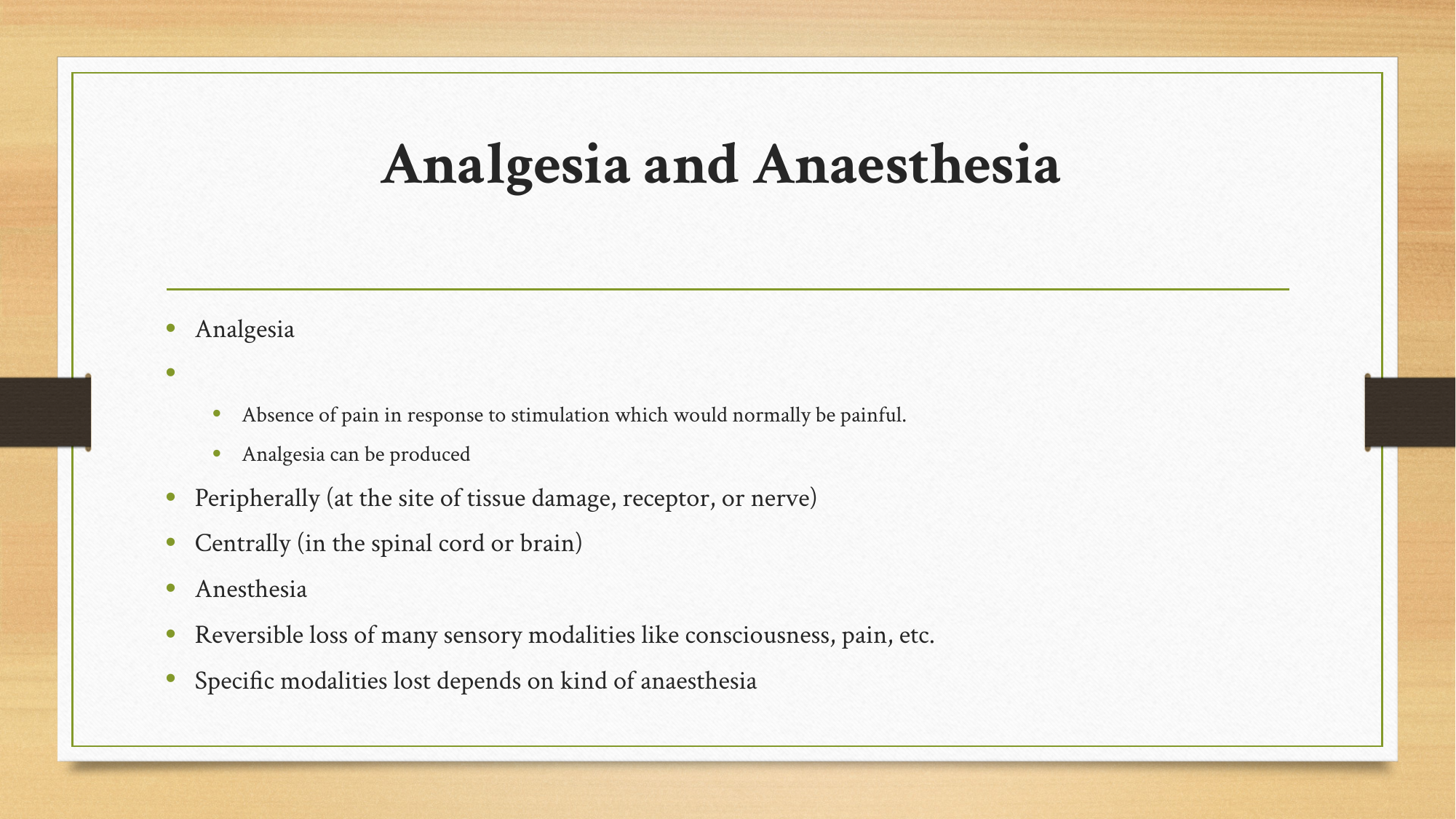

# Analgesia and Anaesthesia
Analgesia

Absence of pain in response to stimulation which would normally be painful.
Analgesia can be produced
Peripherally (at the site of tissue damage, receptor, or nerve)
Centrally (in the spinal cord or brain)
Anesthesia
Reversible loss of many sensory modalities like consciousness, pain, etc.
Specific modalities lost depends on kind of anaesthesia